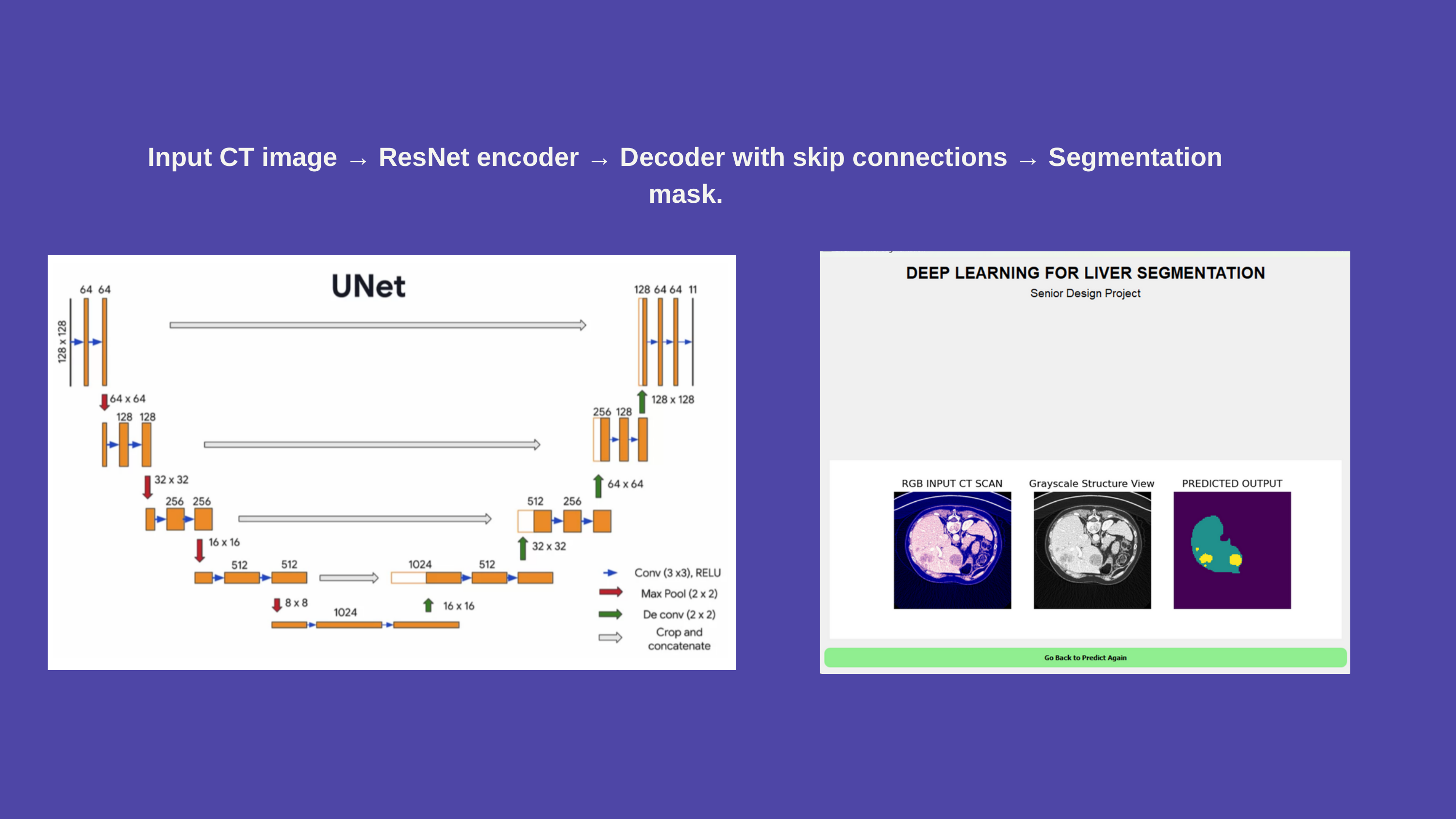

Input CT image → ResNet encoder → Decoder with skip connections → Segmentation mask.